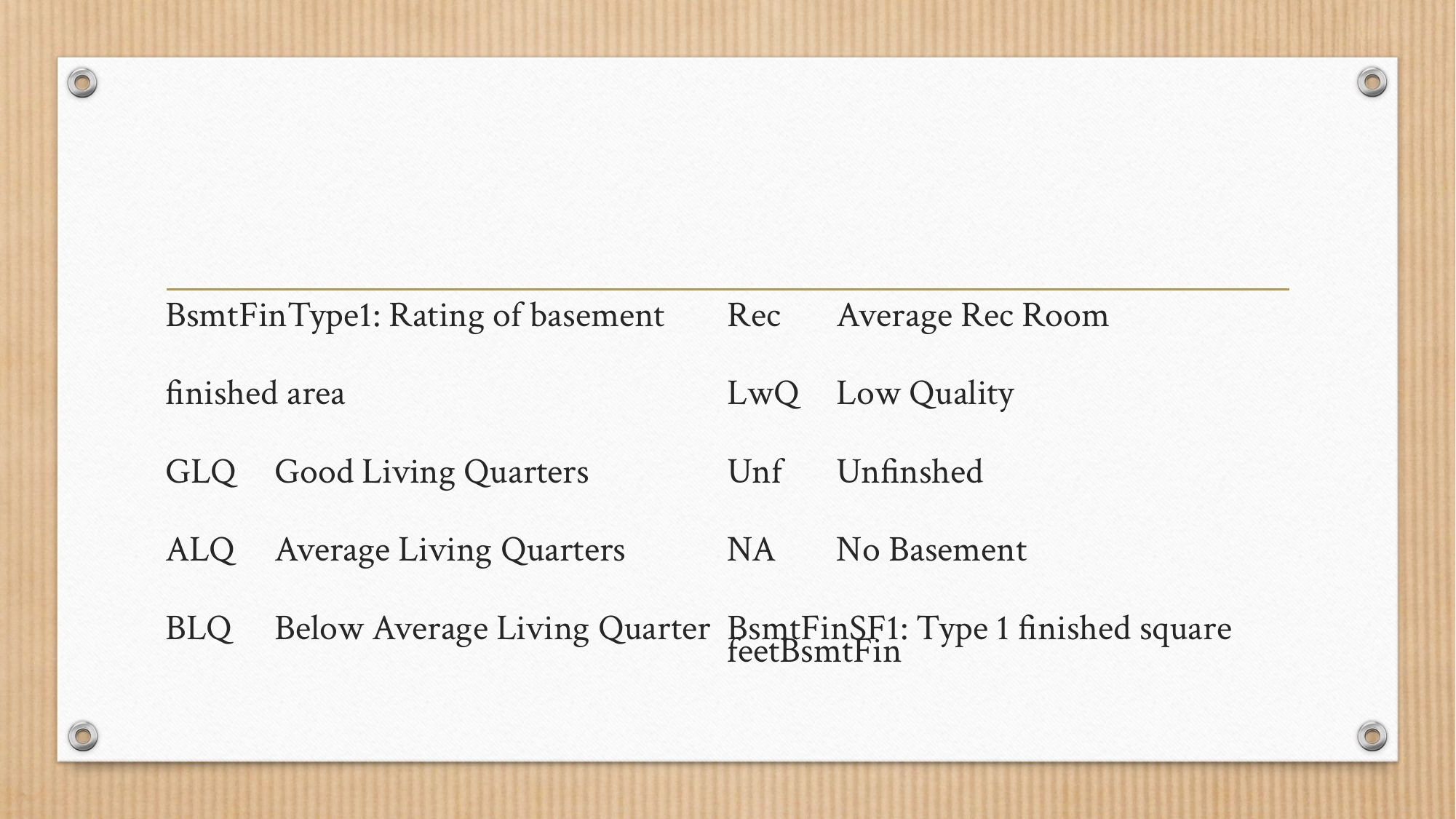

#
BsmtFinType1: Rating of basement

finished area

GLQ	Good Living Quarters

ALQ	Average Living Quarters

BLQ	Below Average Living Quarter

Rec	Average Rec Room

LwQ	Low Quality

Unf	Unfinshed

NA	No Basement

BsmtFinSF1: Type 1 finished square feetBsmtFin